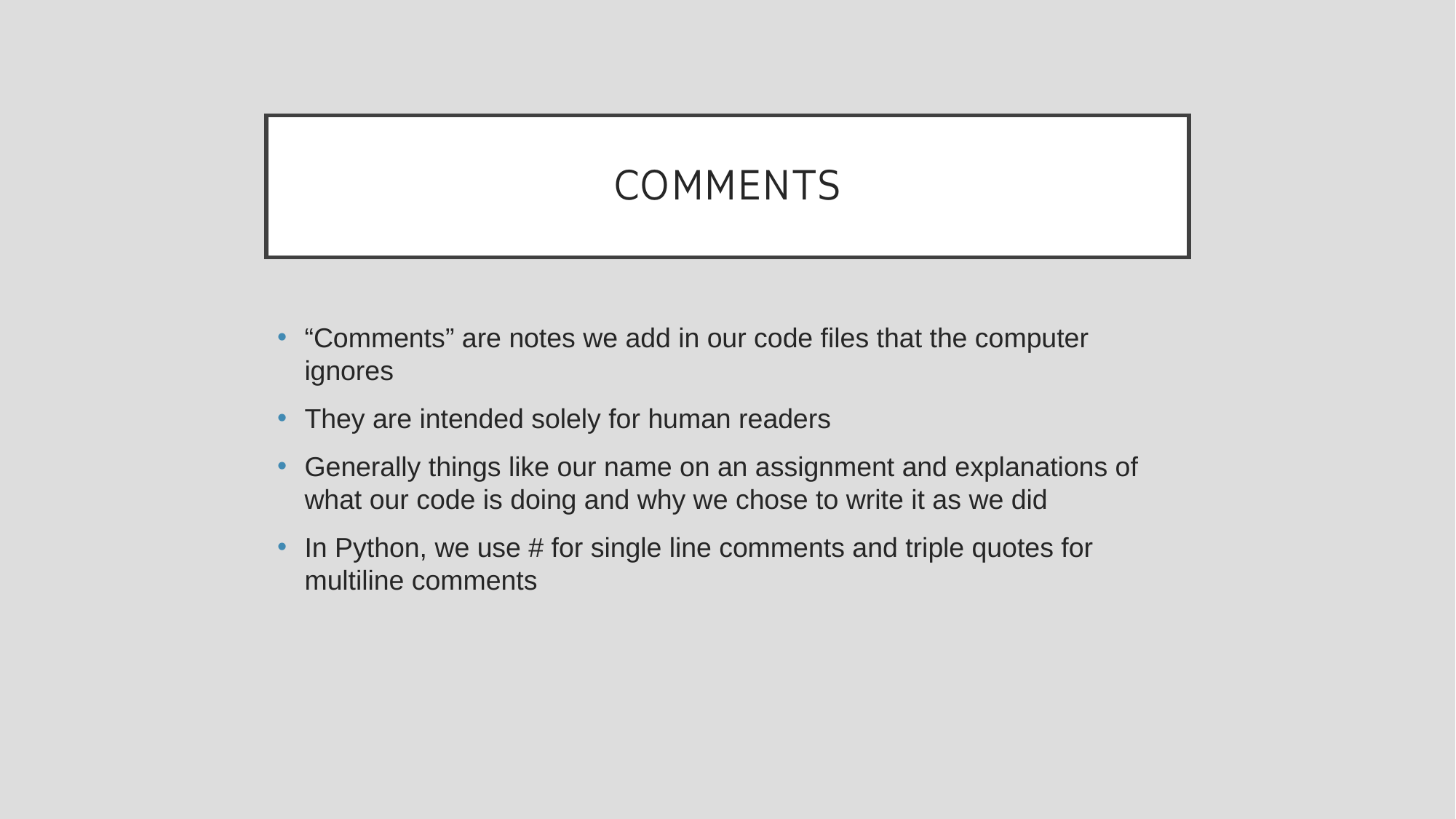

# comments
“Comments” are notes we add in our code files that the computer ignores
They are intended solely for human readers
Generally things like our name on an assignment and explanations of what our code is doing and why we chose to write it as we did
In Python, we use # for single line comments and triple quotes for multiline comments